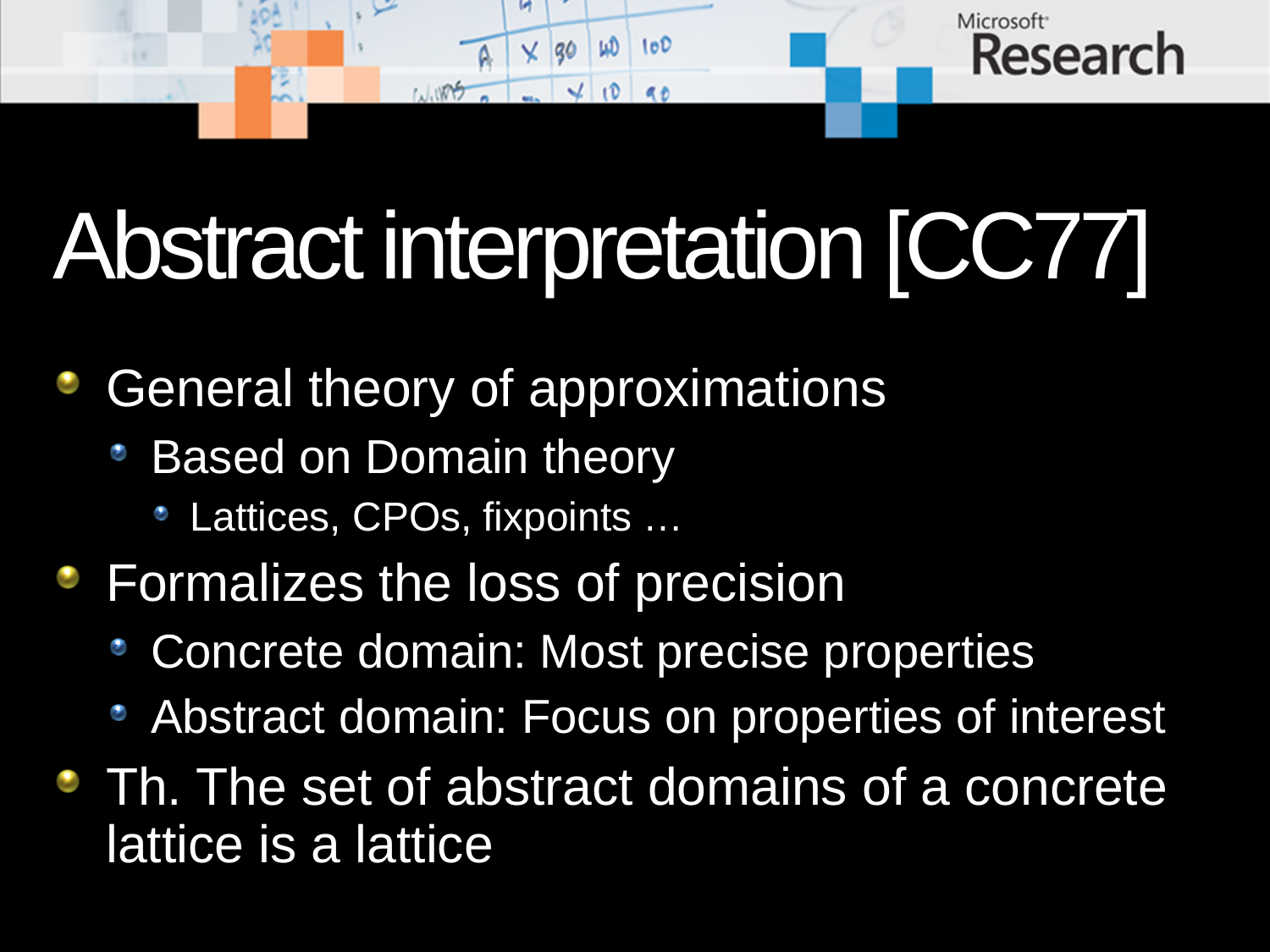

# Abstract interpretation [CC77]
General theory of approximations
Based on Domain theory
Lattices, CPOs, fixpoints …
Formalizes the loss of precision
Concrete domain: Most precise properties
Abstract domain: Focus on properties of interest
Th. The set of abstract domains of a concrete lattice is a lattice